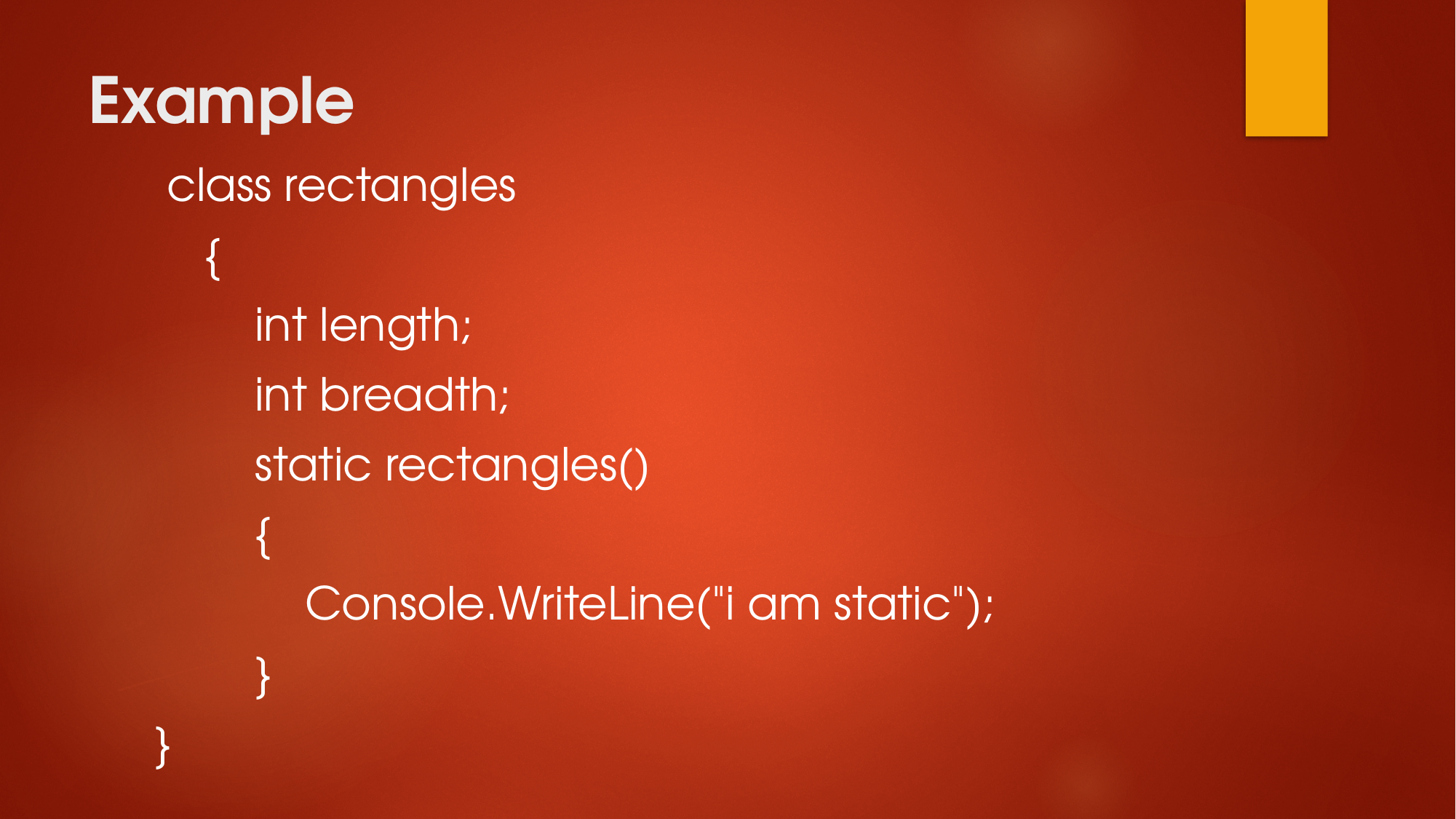

# Example
 class rectangles
    {
        int length;
        int breadth;
        static rectangles()
        {
            Console.WriteLine("i am static");
        }
}